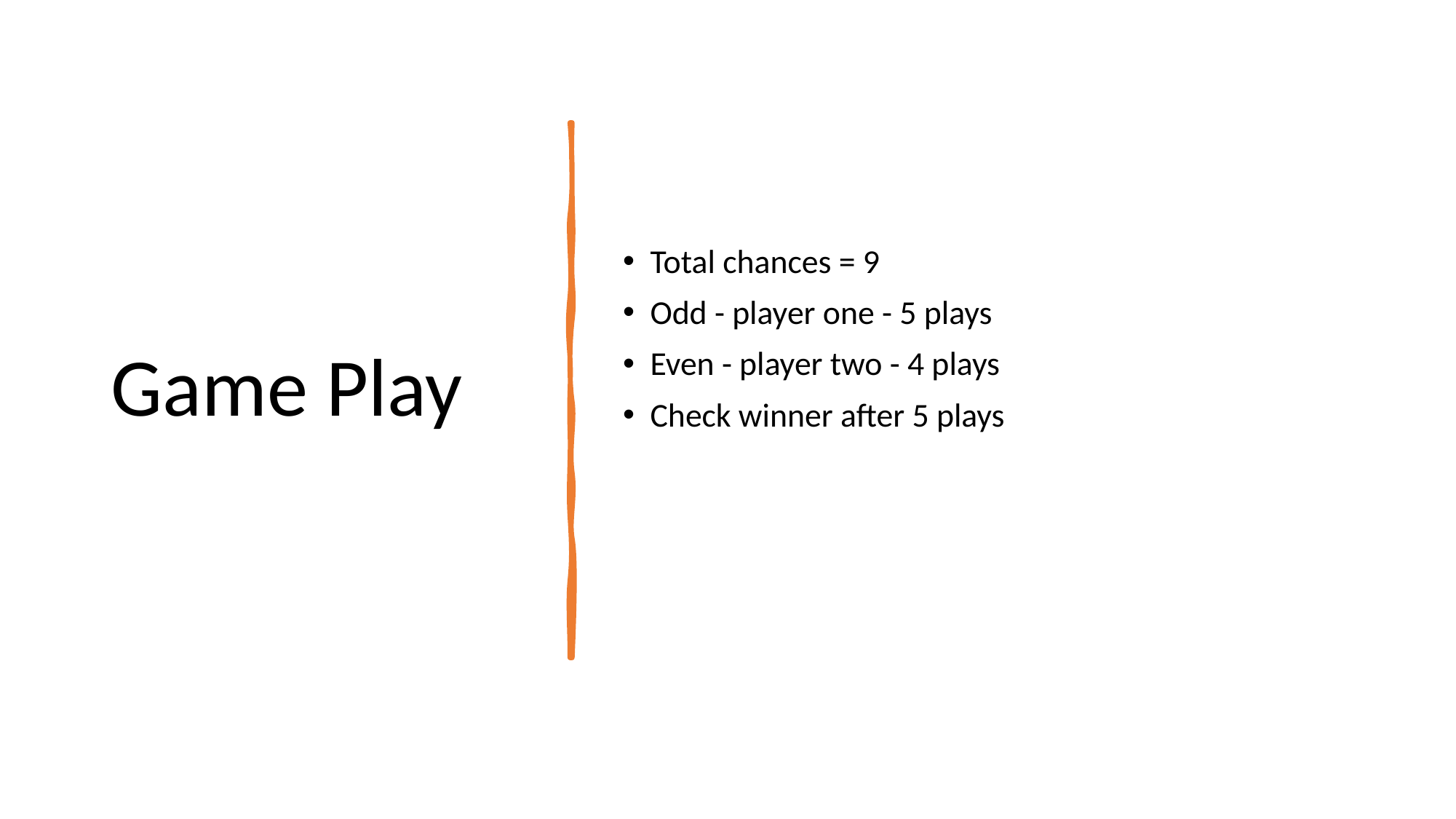

# Game Play
Total chances = 9
Odd - player one - 5 plays
Even - player two - 4 plays
Check winner after 5 plays